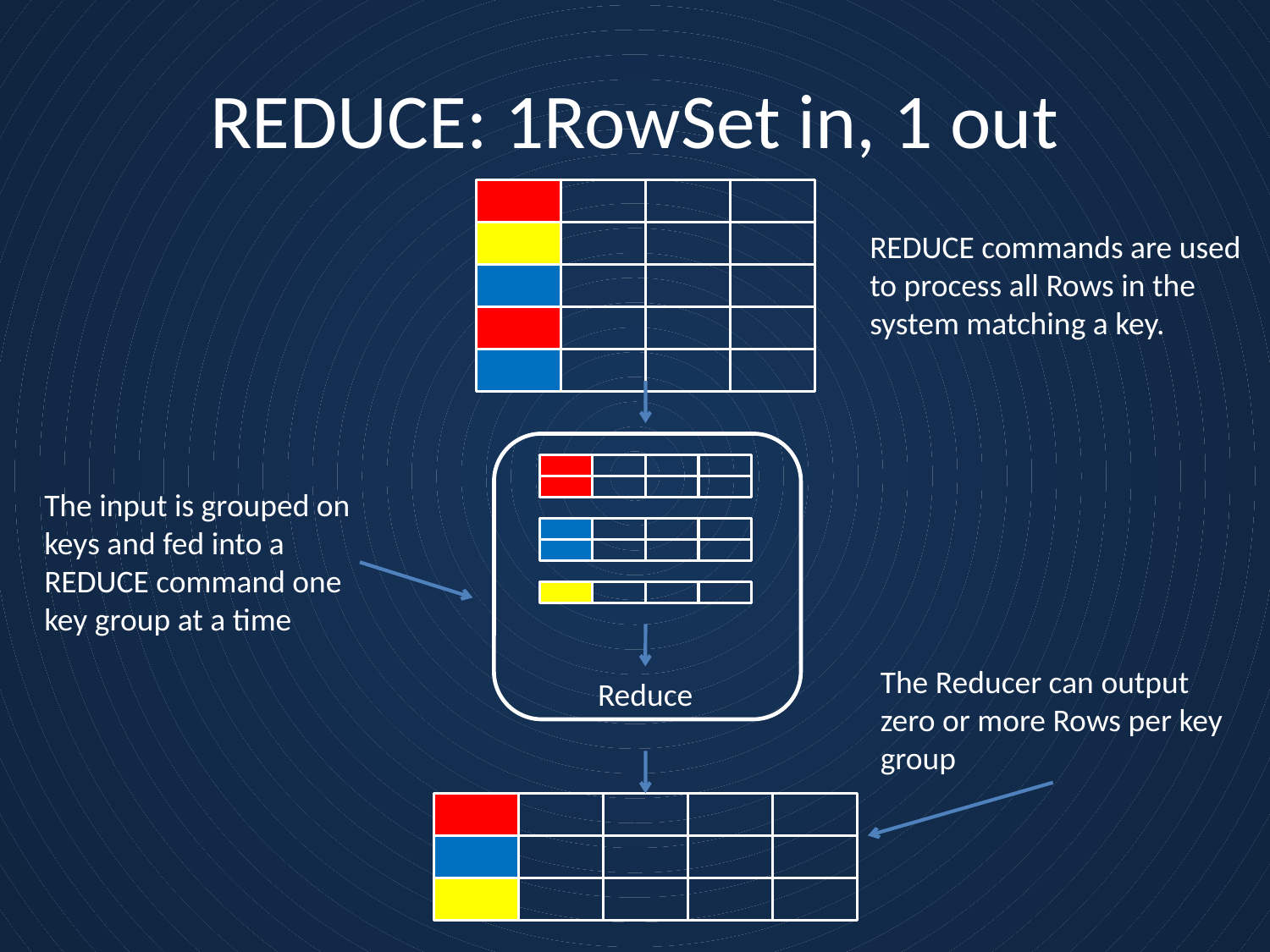

# REDUCE: 1RowSet in, 1 out

REDUCE commands are used to process all Rows in the system matching a key.

The input is grouped on keys and fed into a REDUCE command one key group at a time

The Reducer can output zero or more Rows per key group
Reduce